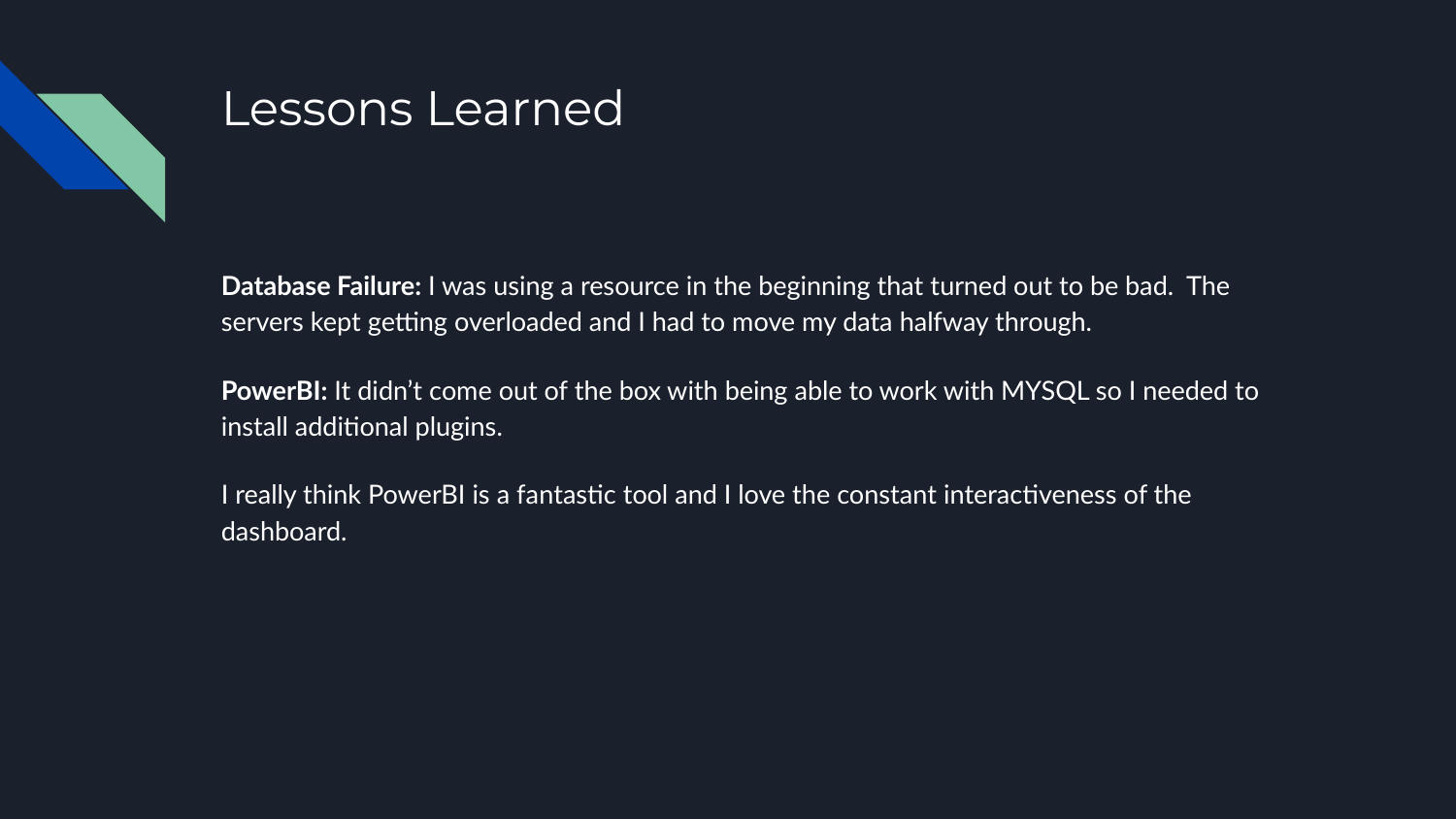

# Lessons Learned
Database Failure: I was using a resource in the beginning that turned out to be bad.  The servers kept getting overloaded and I had to move my data halfway through.
PowerBI: It didn’t come out of the box with being able to work with MYSQL so I needed to install additional plugins.
I really think PowerBI is a fantastic tool and I love the constant interactiveness of the dashboard.